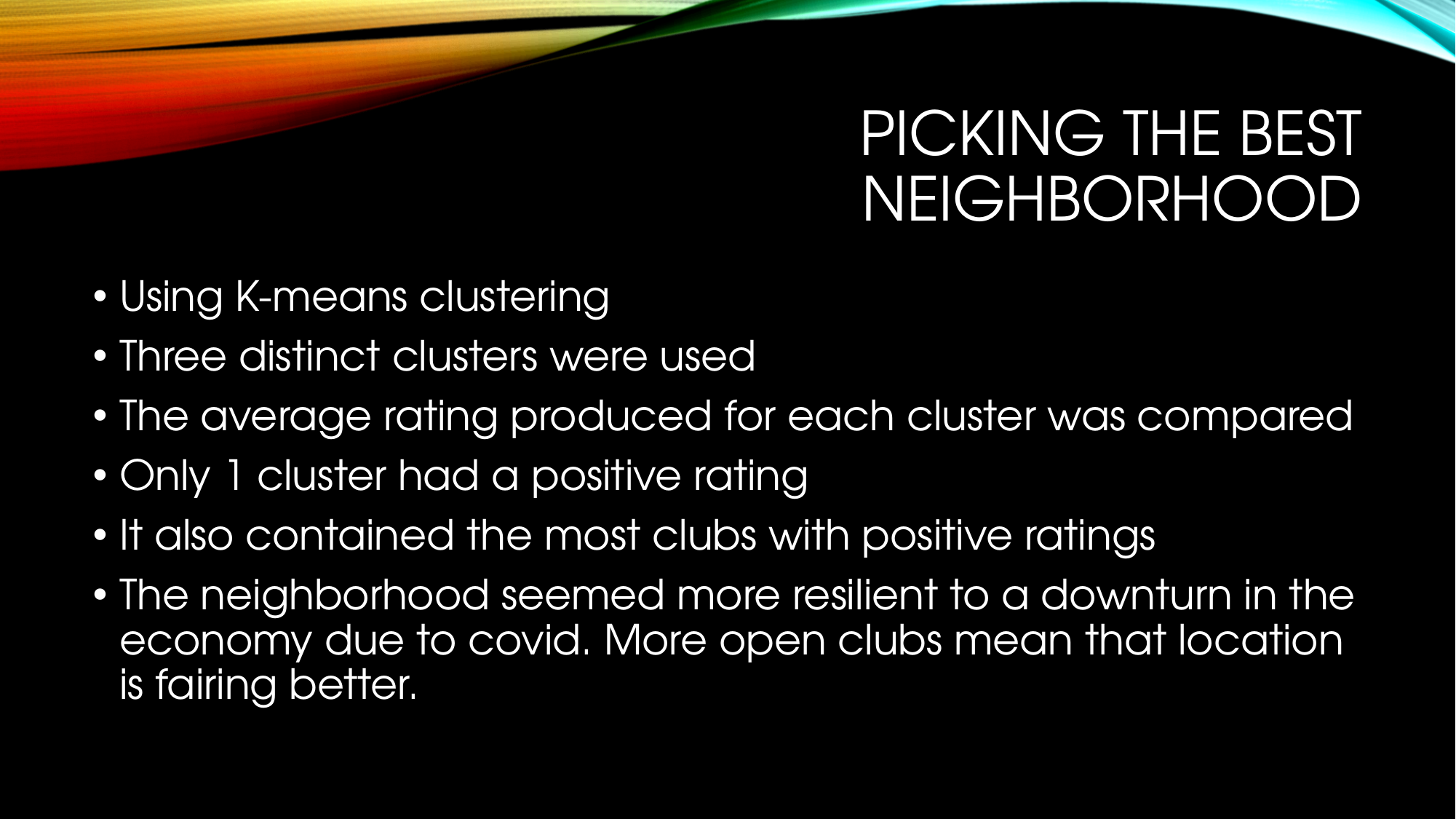

# Picking the best Neighborhood
Using K-means clustering
Three distinct clusters were used
The average rating produced for each cluster was compared
Only 1 cluster had a positive rating
It also contained the most clubs with positive ratings
The neighborhood seemed more resilient to a downturn in the economy due to covid. More open clubs mean that location is fairing better.